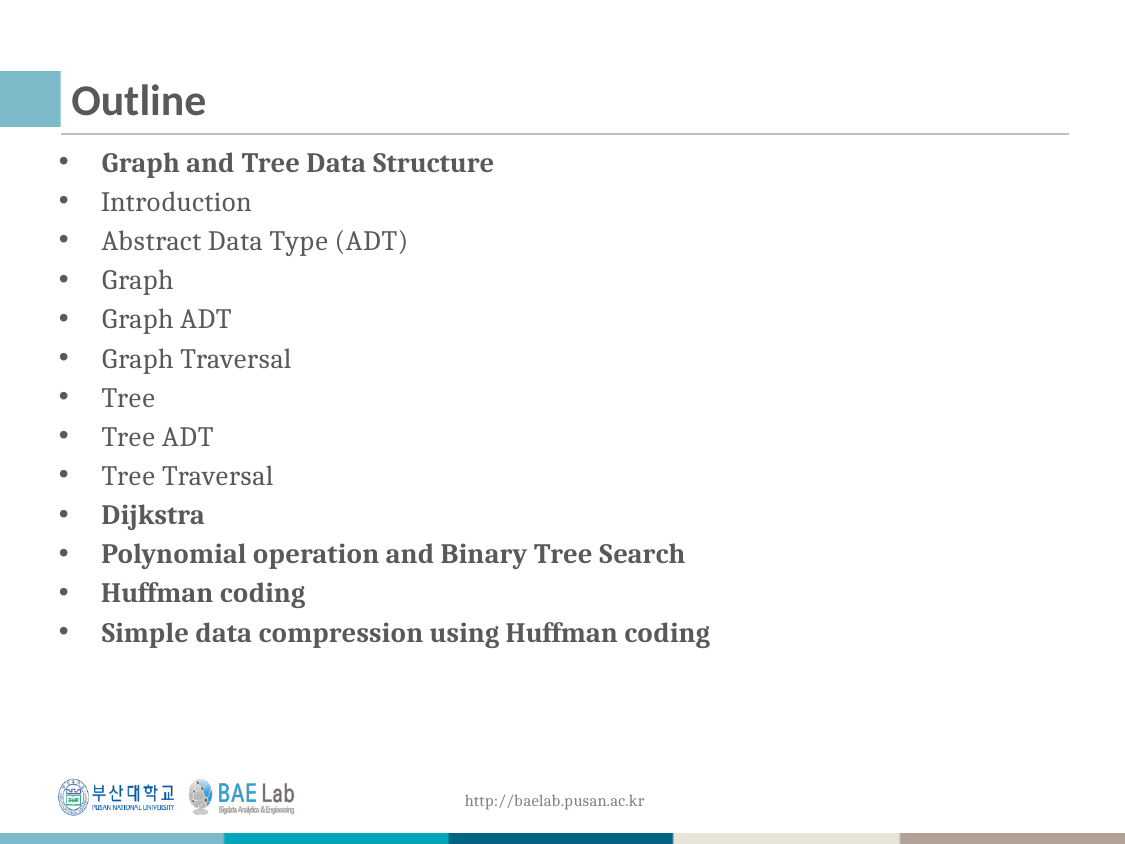

# Outline
Graph and Tree Data Structure
Introduction
Abstract Data Type (ADT)
Graph
Graph ADT
Graph Traversal
Tree
Tree ADT
Tree Traversal
Dijkstra
Polynomial operation and Binary Tree Search
Huffman coding
Simple data compression using Huffman coding